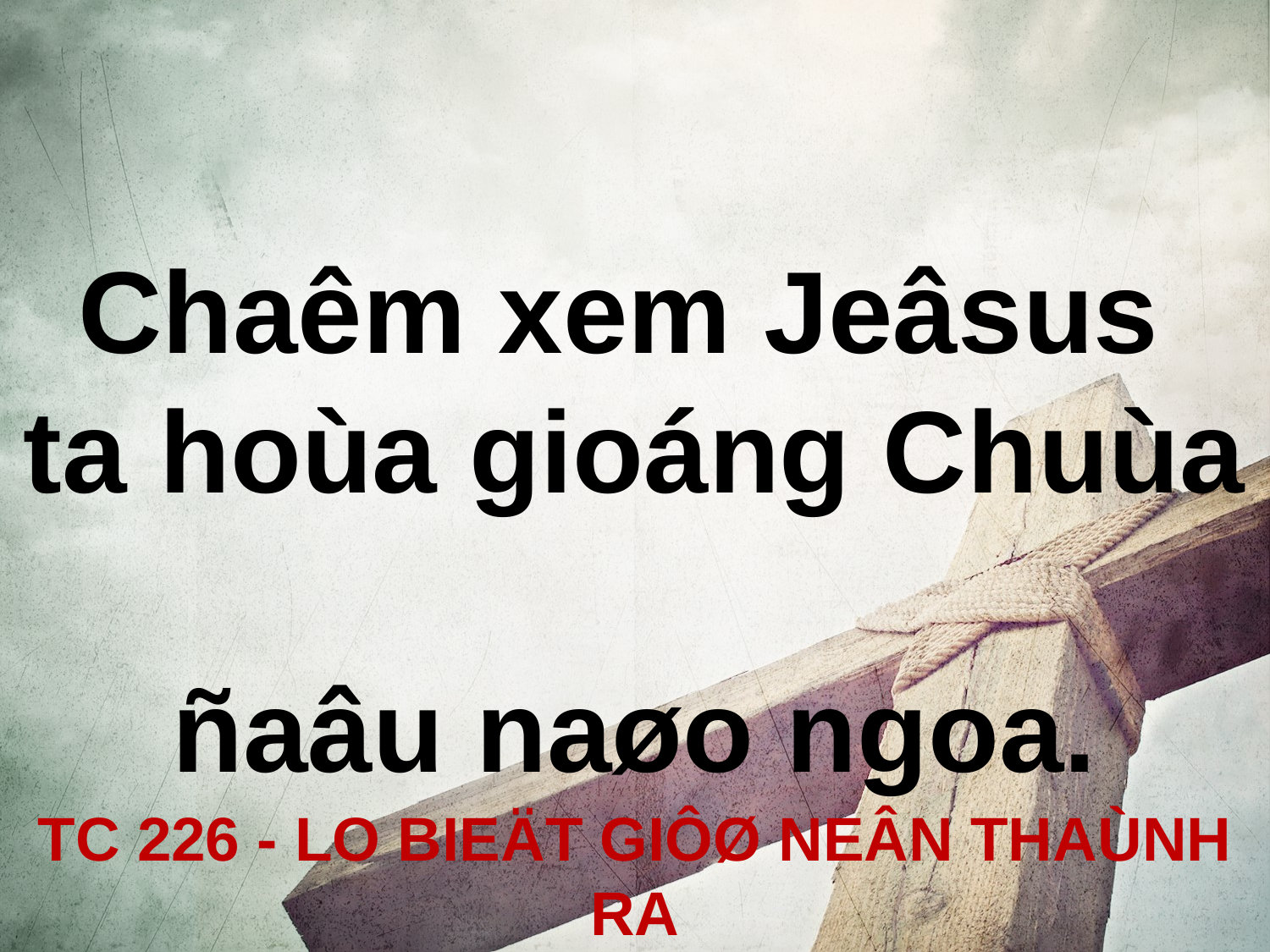

Chaêm xem Jeâsus
ta hoùa gioáng Chuùa
ñaâu naøo ngoa.
TC 226 - LO BIEÄT GIÔØ NEÂN THAÙNH RA